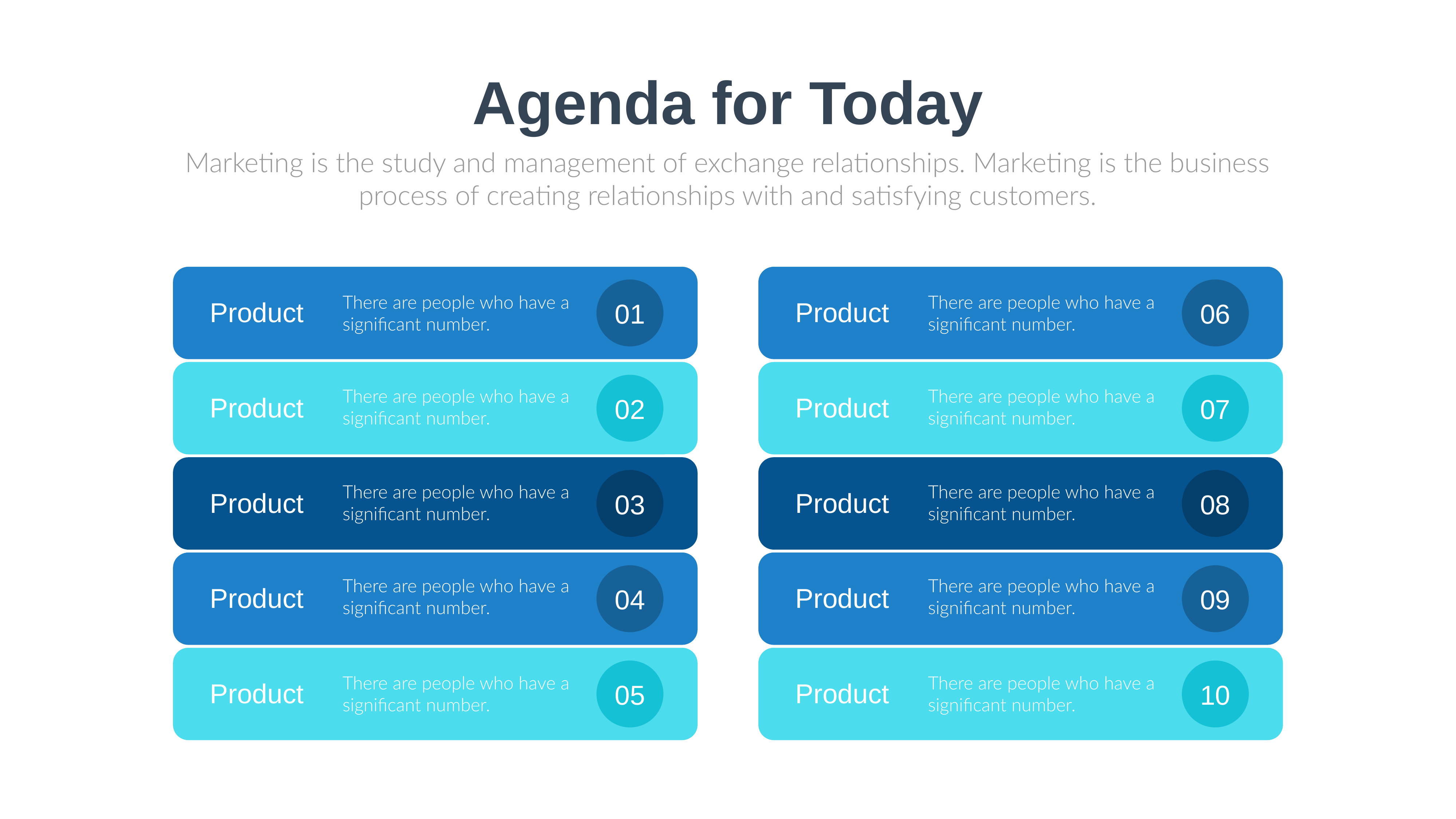

Agenda for Today
Marketing is the study and management of exchange relationships. Marketing is the business process of creating relationships with and satisfying customers.

01
There are people who have a significant number.
Product
02
There are people who have a significant number.
Product
03
There are people who have a significant number.
Product
04
There are people who have a significant number.
Product
05
There are people who have a significant number.
Product

06
There are people who have a significant number.
Product
07
There are people who have a significant number.
Product
08
There are people who have a significant number.
Product
09
There are people who have a significant number.
Product
10
There are people who have a significant number.
Product